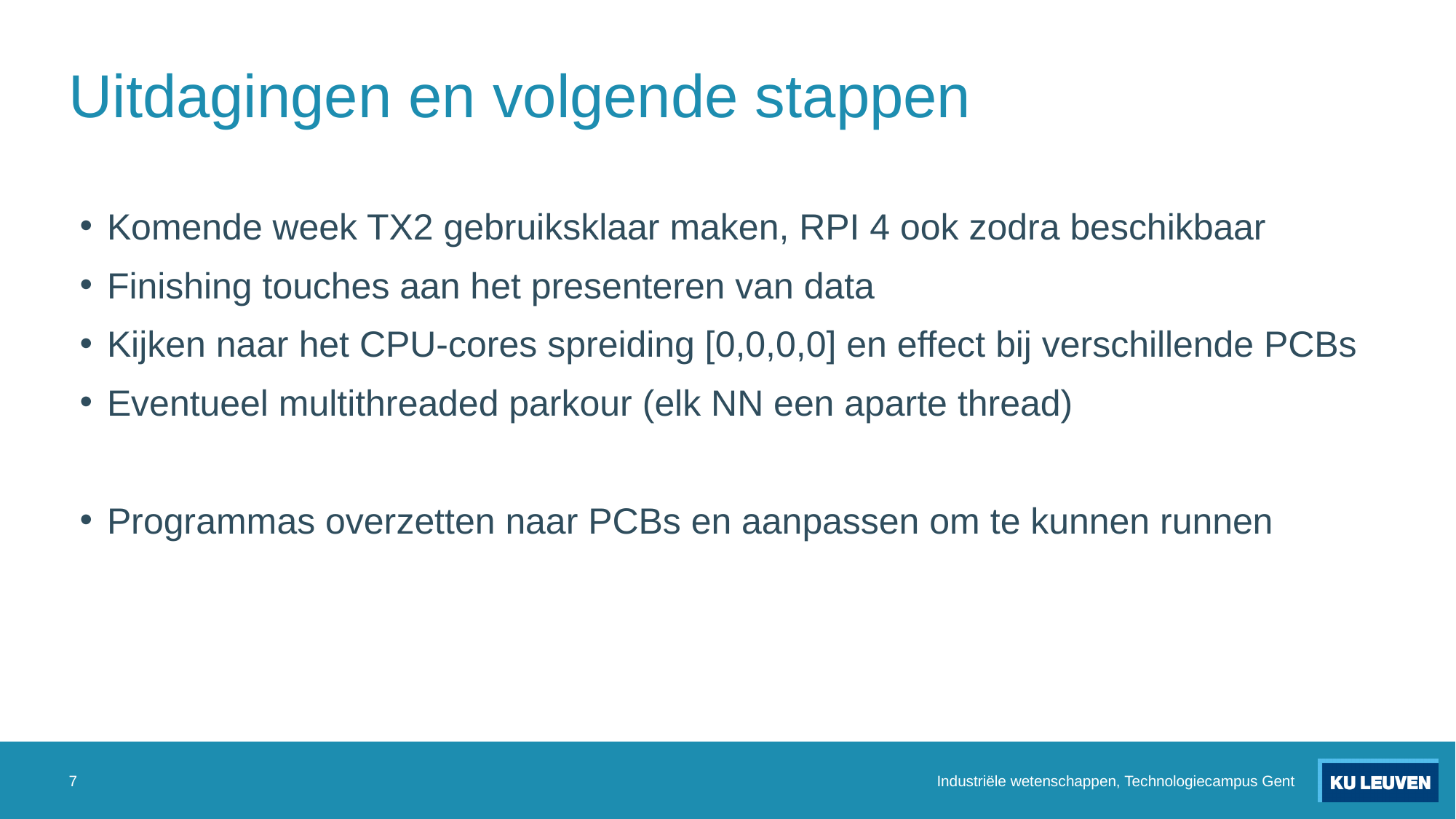

# Uitdagingen en volgende stappen
Komende week TX2 gebruiksklaar maken, RPI 4 ook zodra beschikbaar
Finishing touches aan het presenteren van data
Kijken naar het CPU-cores spreiding [0,0,0,0] en effect bij verschillende PCBs
Eventueel multithreaded parkour (elk NN een aparte thread)

Programmas overzetten naar PCBs en aanpassen om te kunnen runnen
7
Industriële wetenschappen, Technologiecampus Gent